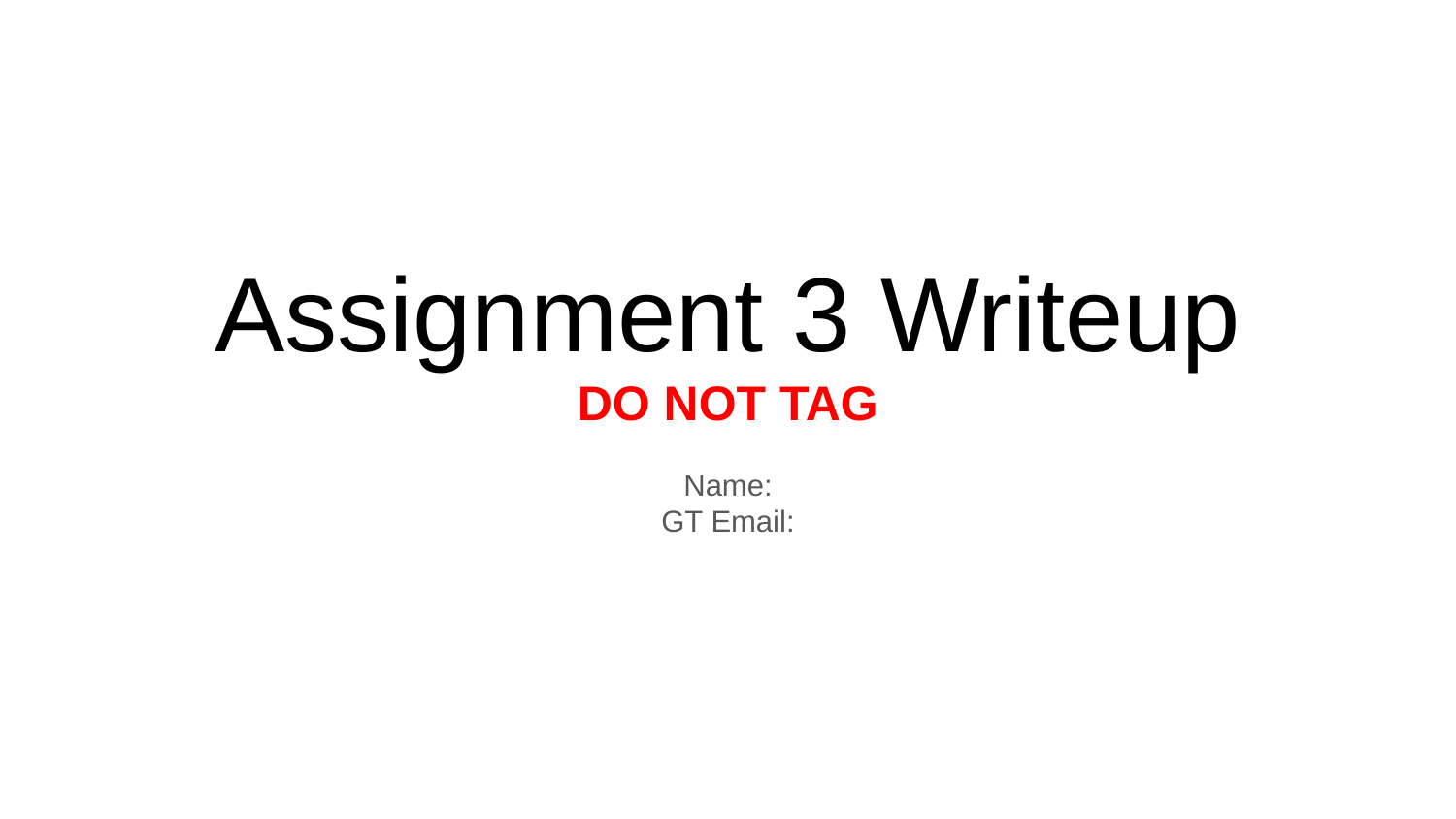

Assignment 3 Writeup
DO NOT TAG
Name:
GT Email: